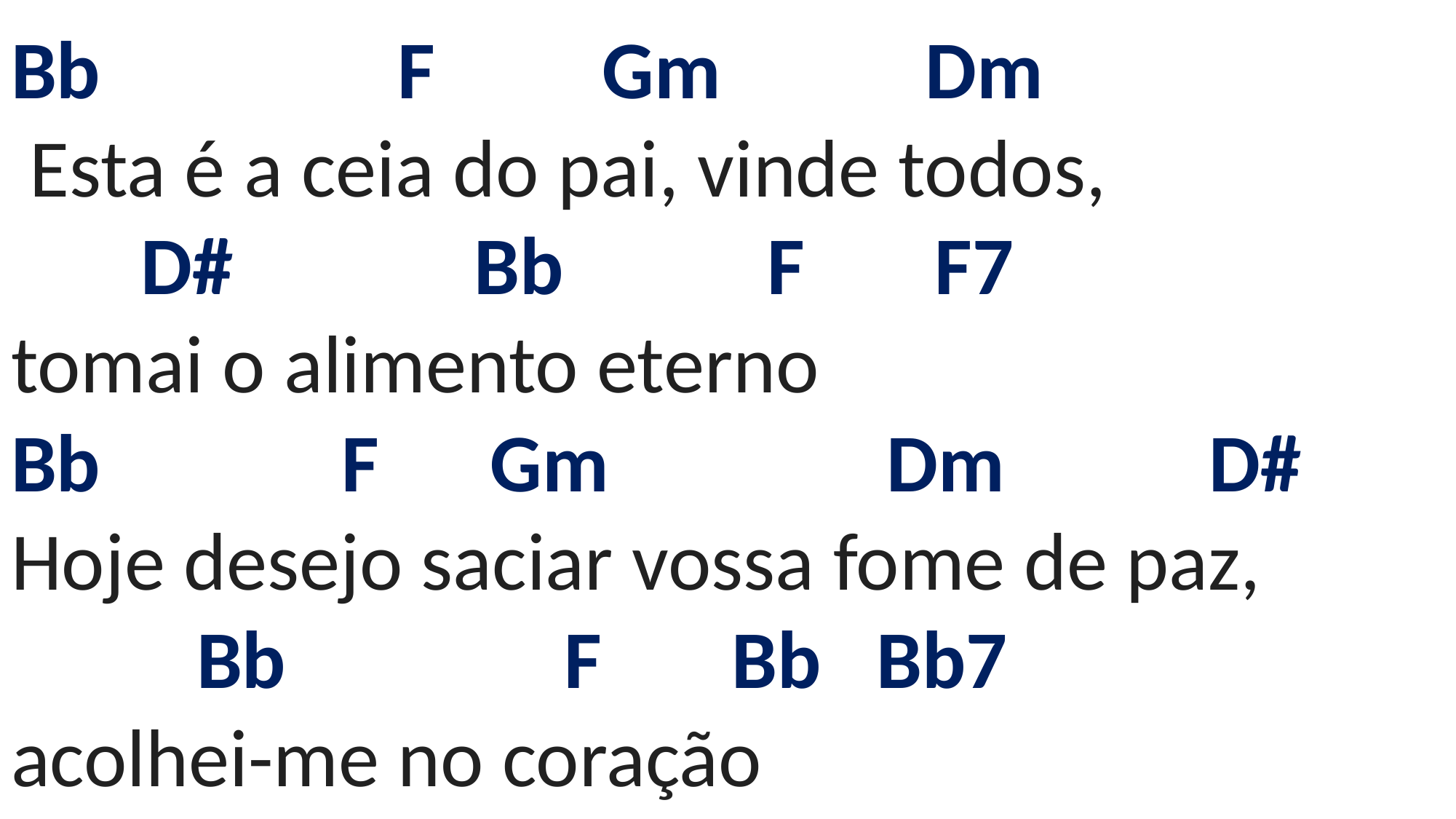

# Bb                F         Gm           Dm Esta é a ceia do pai, vinde todos, D#             Bb           F       F7 tomai o alimento eterno Bb             F      Gm               Dm           D# Hoje desejo saciar vossa fome de paz, Bb               F       Bb   Bb7 acolhei-me no coração